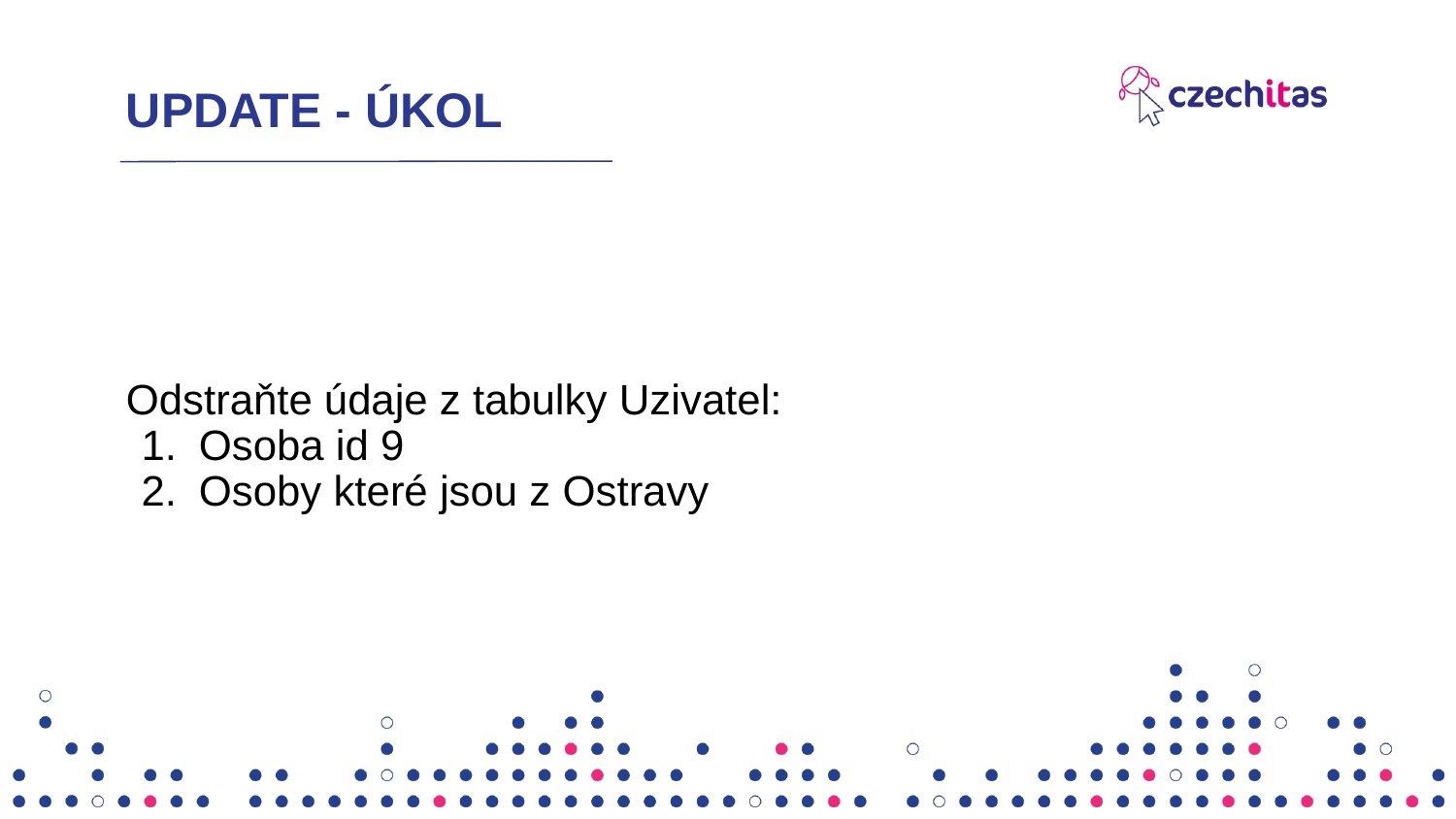

# UPDATE - ÚKOL
Odstraňte údaje z tabulky Uzivatel:
Osoba id 9
Osoby které jsou z Ostravy